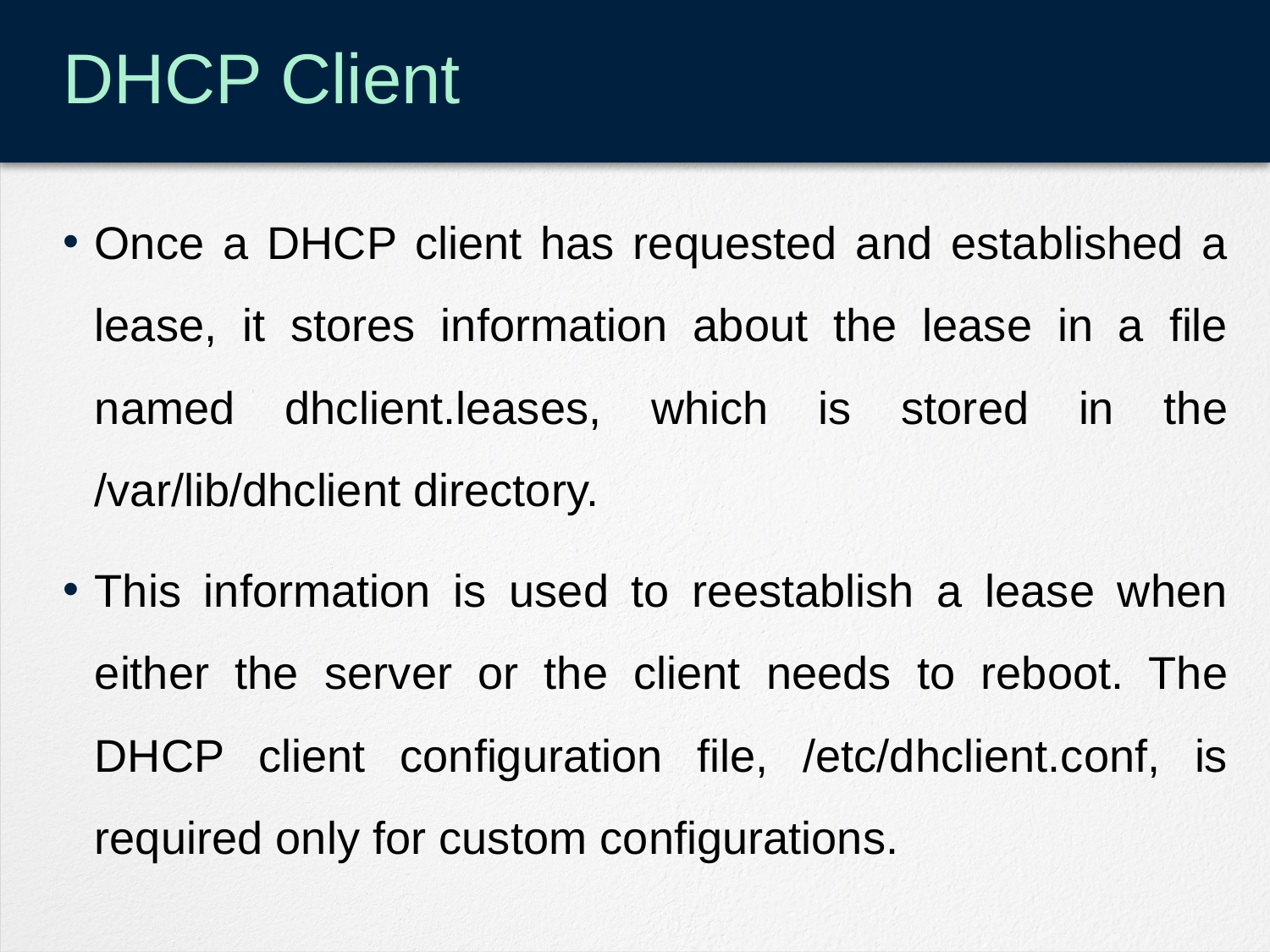

# DHCP Client
Once a DHCP client has requested and established a lease, it stores information about the lease in a file named dhclient.leases, which is stored in the /var/lib/dhclient directory.
This information is used to reestablish a lease when either the server or the client needs to reboot. The DHCP client configuration file, /etc/dhclient.conf, is required only for custom configurations.